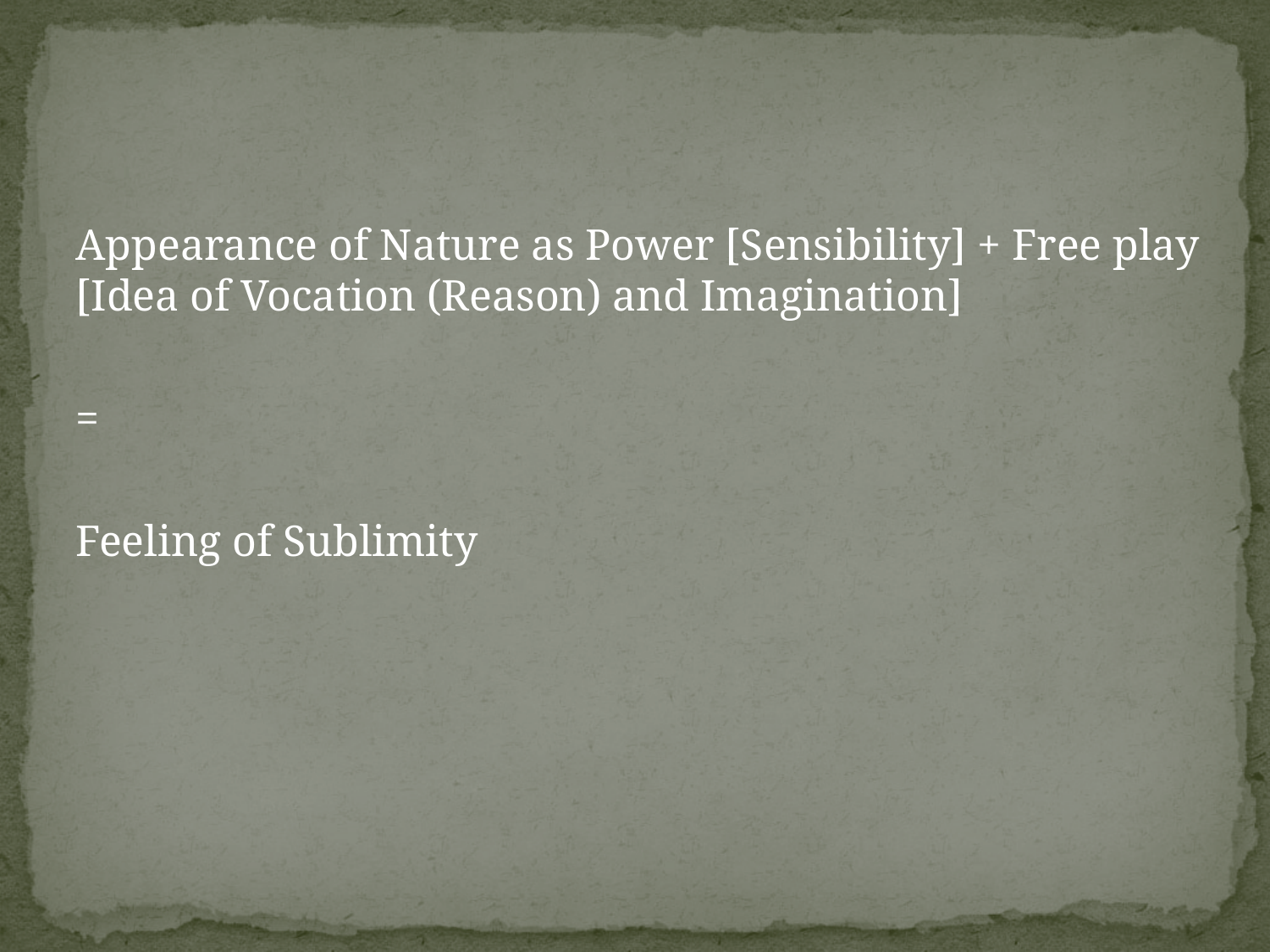

#
Appearance of Nature as Power [Sensibility] + Free play [Idea of Vocation (Reason) and Imagination]

=

Feeling of Sublimity